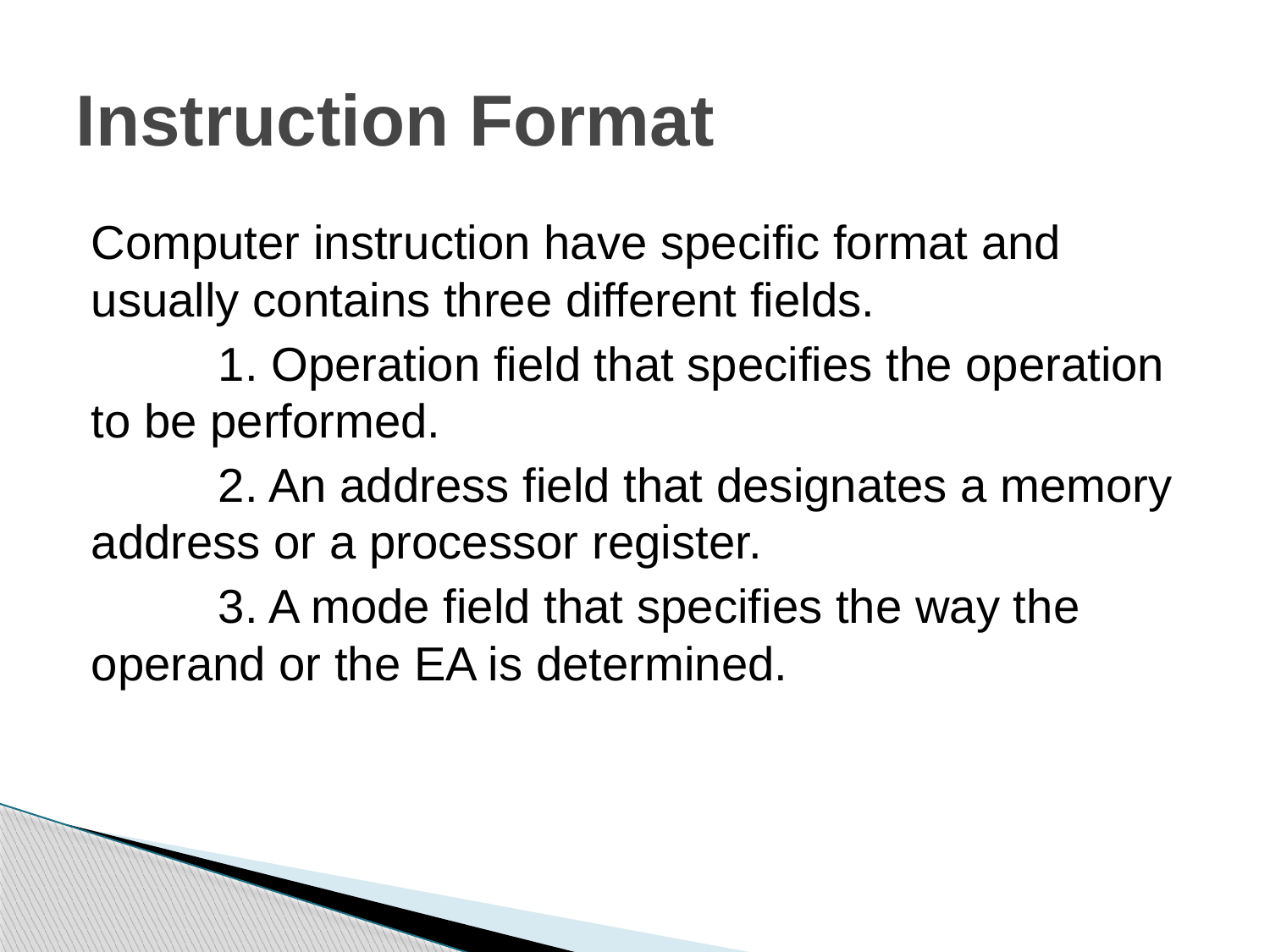

# Instruction Format
Computer instruction have specific format and usually contains three different fields.
	1. Operation field that specifies the operation to be performed.
	2. An address field that designates a memory  address or a processor register.
	3. A mode field that specifies the way the operand or the EA is determined.